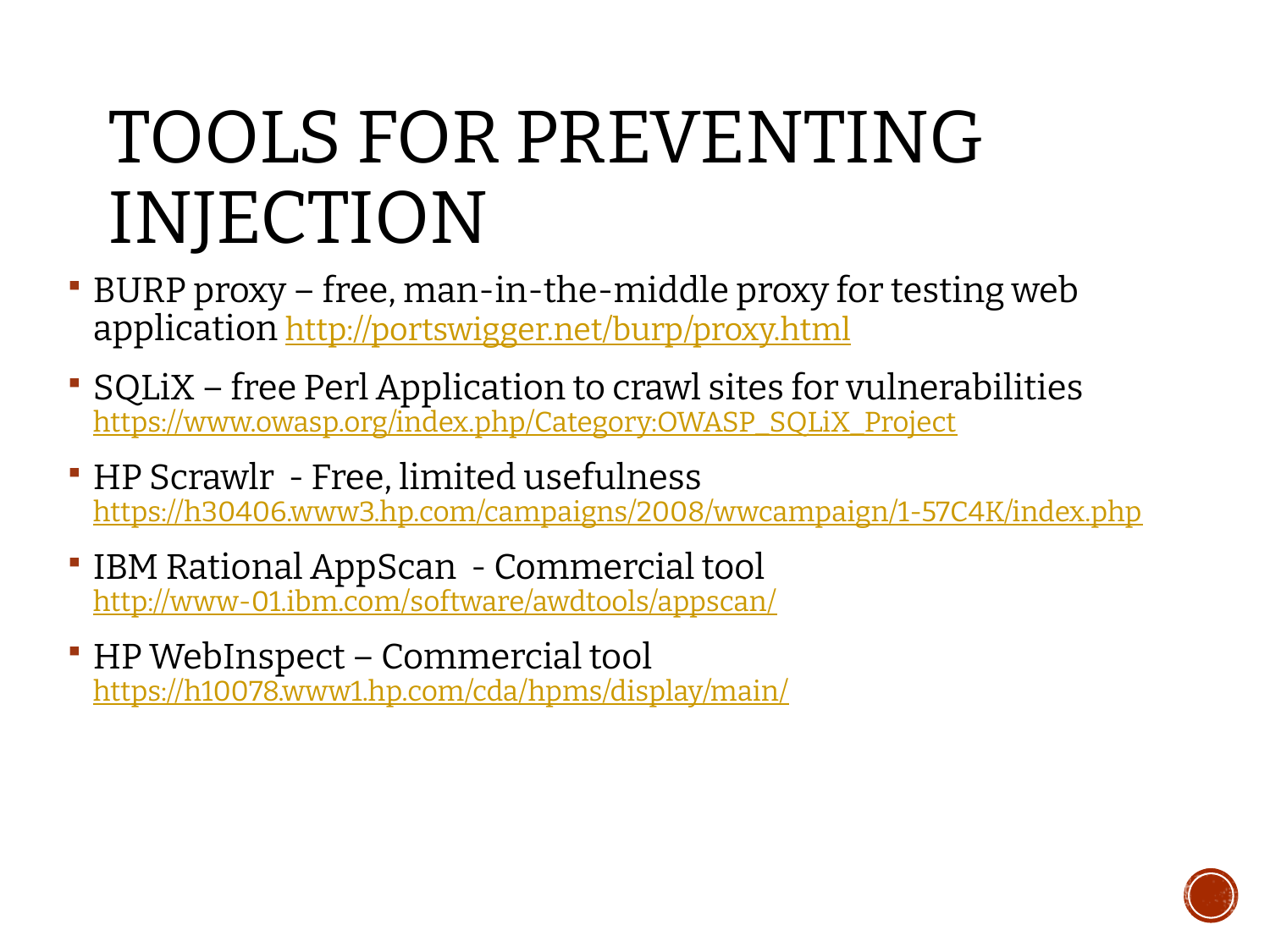

# Tools for preventing injection
BURP proxy – free, man-in-the-middle proxy for testing web application http://portswigger.net/burp/proxy.html
SQLiX – free Perl Application to crawl sites for vulnerabilities  https://www.owasp.org/index.php/Category:OWASP_SQLiX_Project
HP Scrawlr  - Free, limited usefulness https://h30406.www3.hp.com/campaigns/2008/wwcampaign/1-57C4K/index.php
IBM Rational AppScan  - Commercial tool http://www-01.ibm.com/software/awdtools/appscan/
HP WebInspect – Commercial tool https://h10078.www1.hp.com/cda/hpms/display/main/